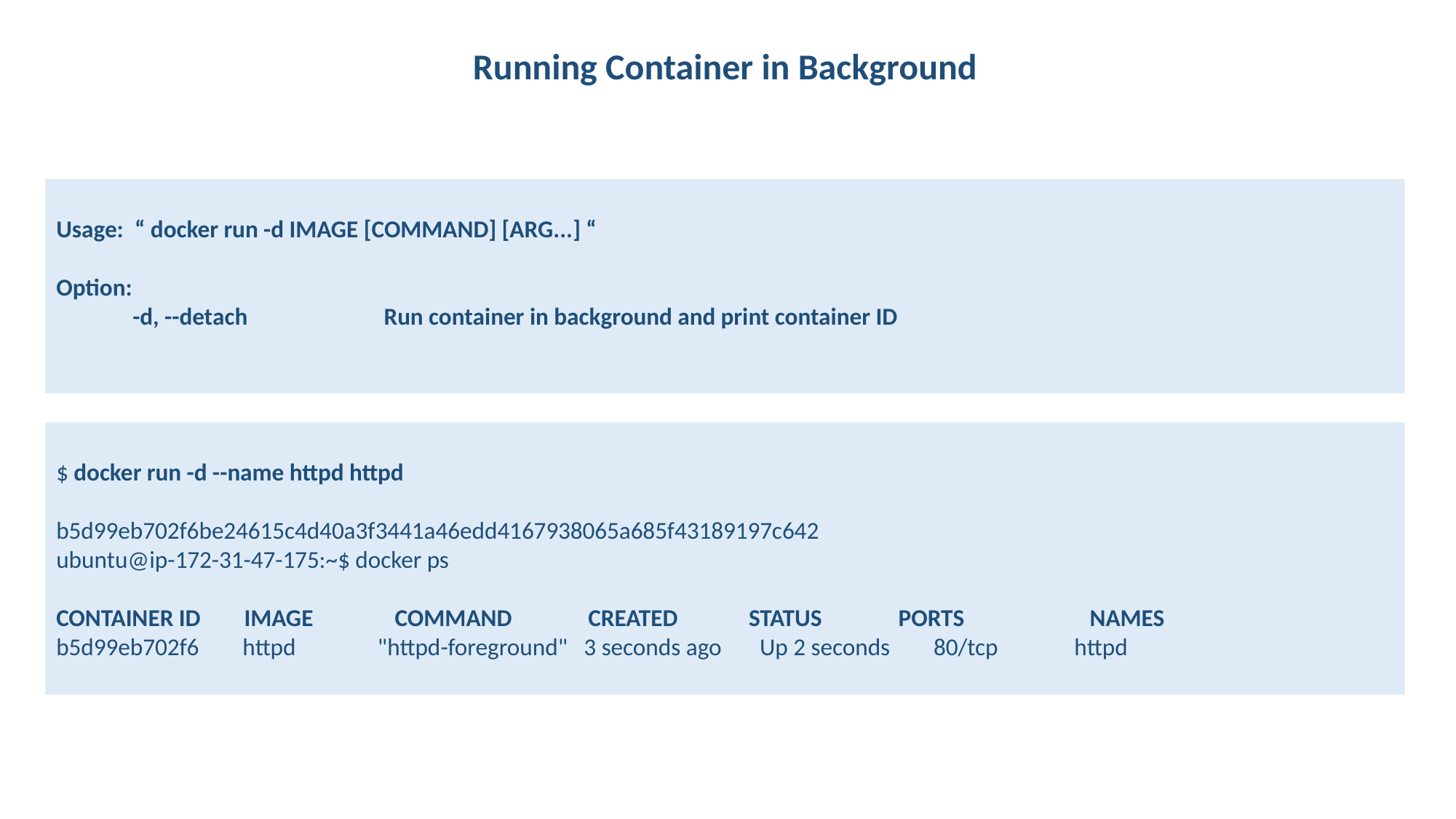

Running Container in Background

Usage:  “ docker run -d IMAGE [COMMAND] [ARG...] “

Option:
              -d, --detach                         Run container in background and print container ID

$ docker run -d --name httpd httpd

b5d99eb702f6be24615c4d40a3f3441a46edd4167938065a685f43189197c642
ubuntu@ip-172-31-47-175:~$ docker ps

CONTAINER ID        IMAGE               COMMAND              CREATED             STATUS              PORTS                       NAMES
b5d99eb702f6        httpd               "httpd-foreground"   3 seconds ago       Up 2 seconds        80/tcp              httpd